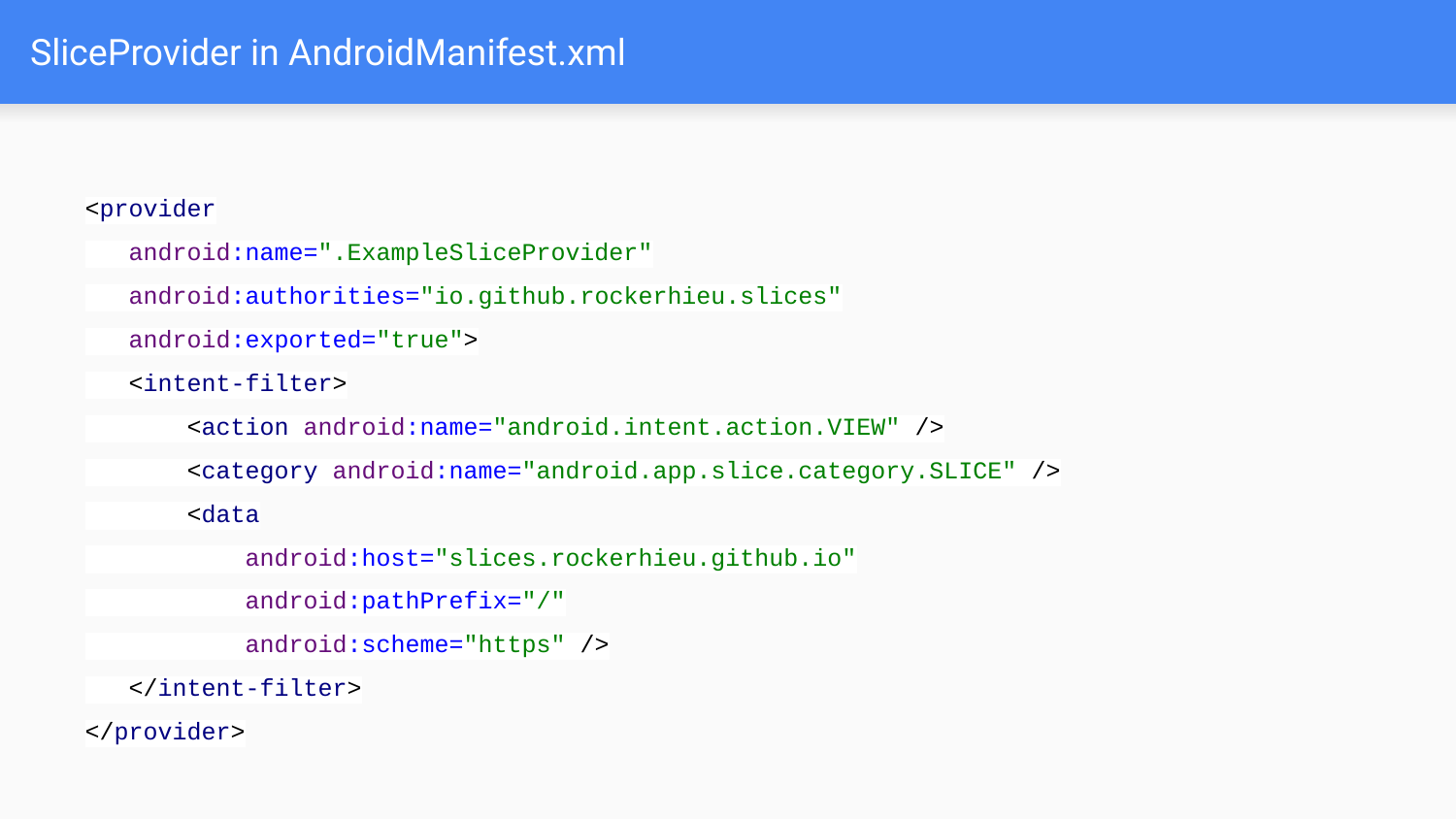

# SliceProvider in AndroidManifest.xml
<provider
   android:name=".ExampleSliceProvider"
   android:authorities="io.github.rockerhieu.slices"
   android:exported="true">
   <intent-filter>
       <action android:name="android.intent.action.VIEW" />
       <category android:name="android.app.slice.category.SLICE" />
       <data
           android:host="slices.rockerhieu.github.io"
           android:pathPrefix="/"
           android:scheme="https" />
   </intent-filter>
</provider>